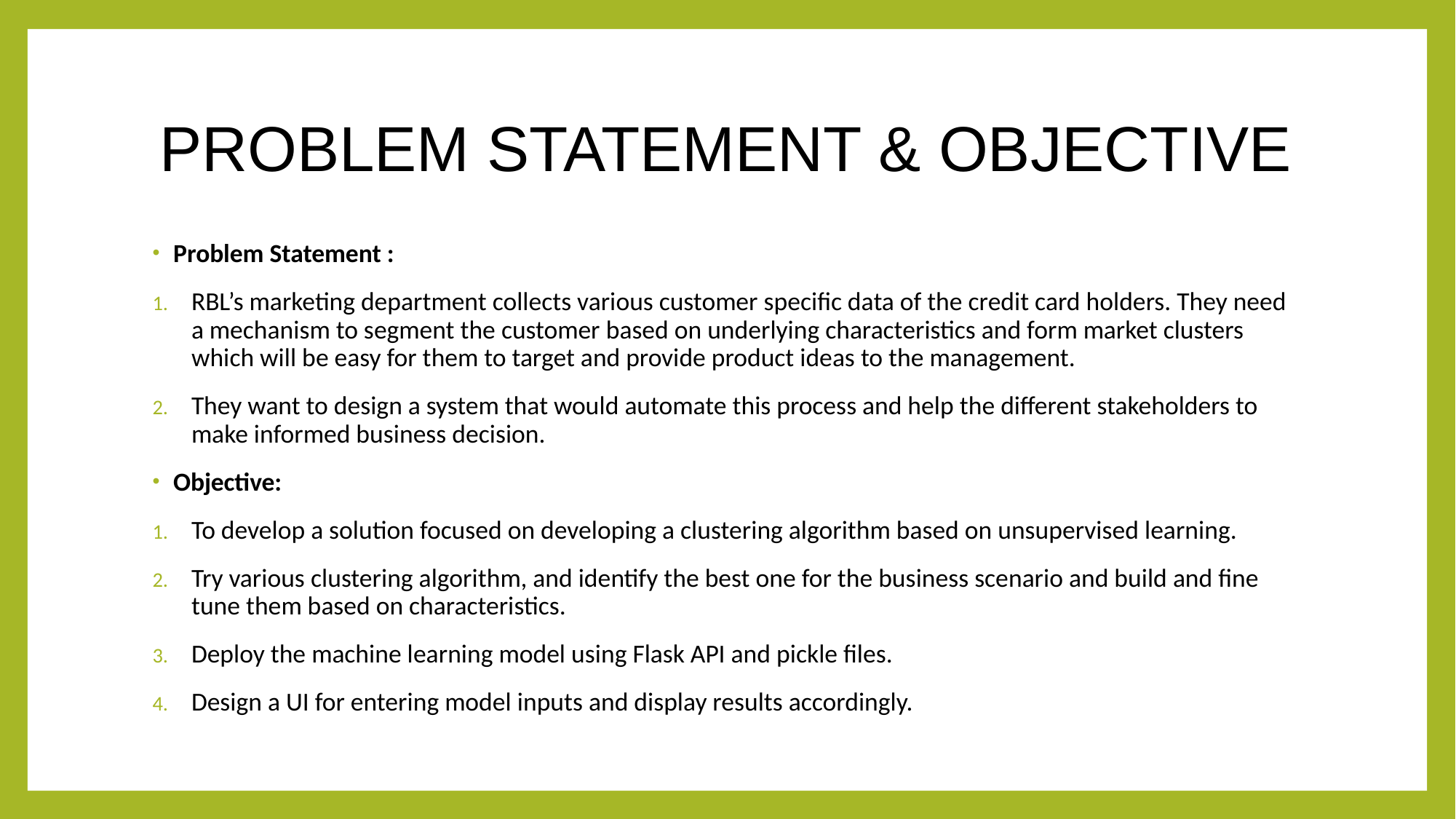

# PROBLEM STATEMENT & OBJECTIVE
Problem Statement :
RBL’s marketing department collects various customer specific data of the credit card holders. They need a mechanism to segment the customer based on underlying characteristics and form market clusters which will be easy for them to target and provide product ideas to the management.
They want to design a system that would automate this process and help the different stakeholders to make informed business decision.
Objective:
To develop a solution focused on developing a clustering algorithm based on unsupervised learning.
Try various clustering algorithm, and identify the best one for the business scenario and build and fine tune them based on characteristics.
Deploy the machine learning model using Flask API and pickle files.
Design a UI for entering model inputs and display results accordingly.